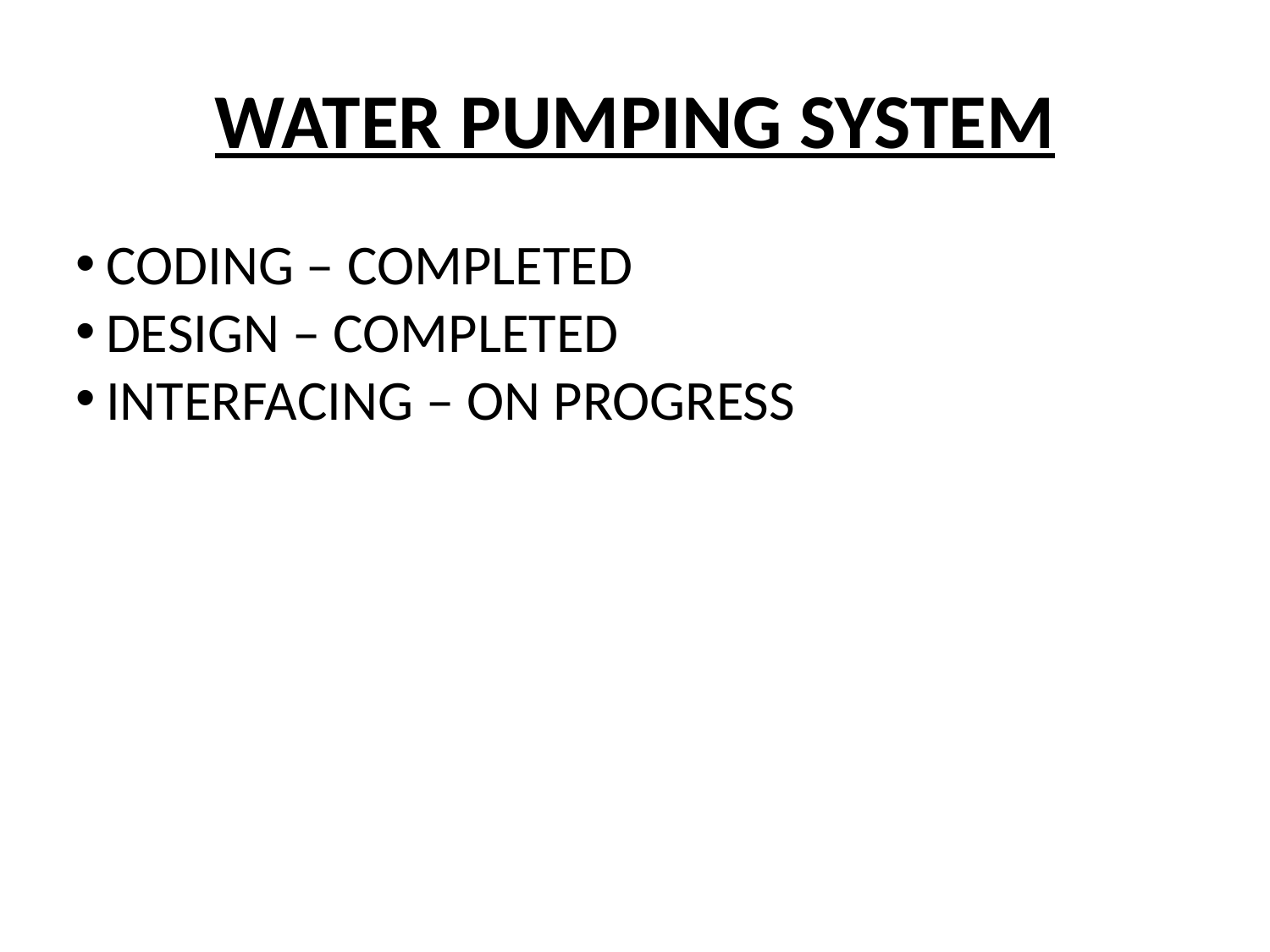

WATER PUMPING SYSTEM
CODING – COMPLETED
DESIGN – COMPLETED
INTERFACING – ON PROGRESS